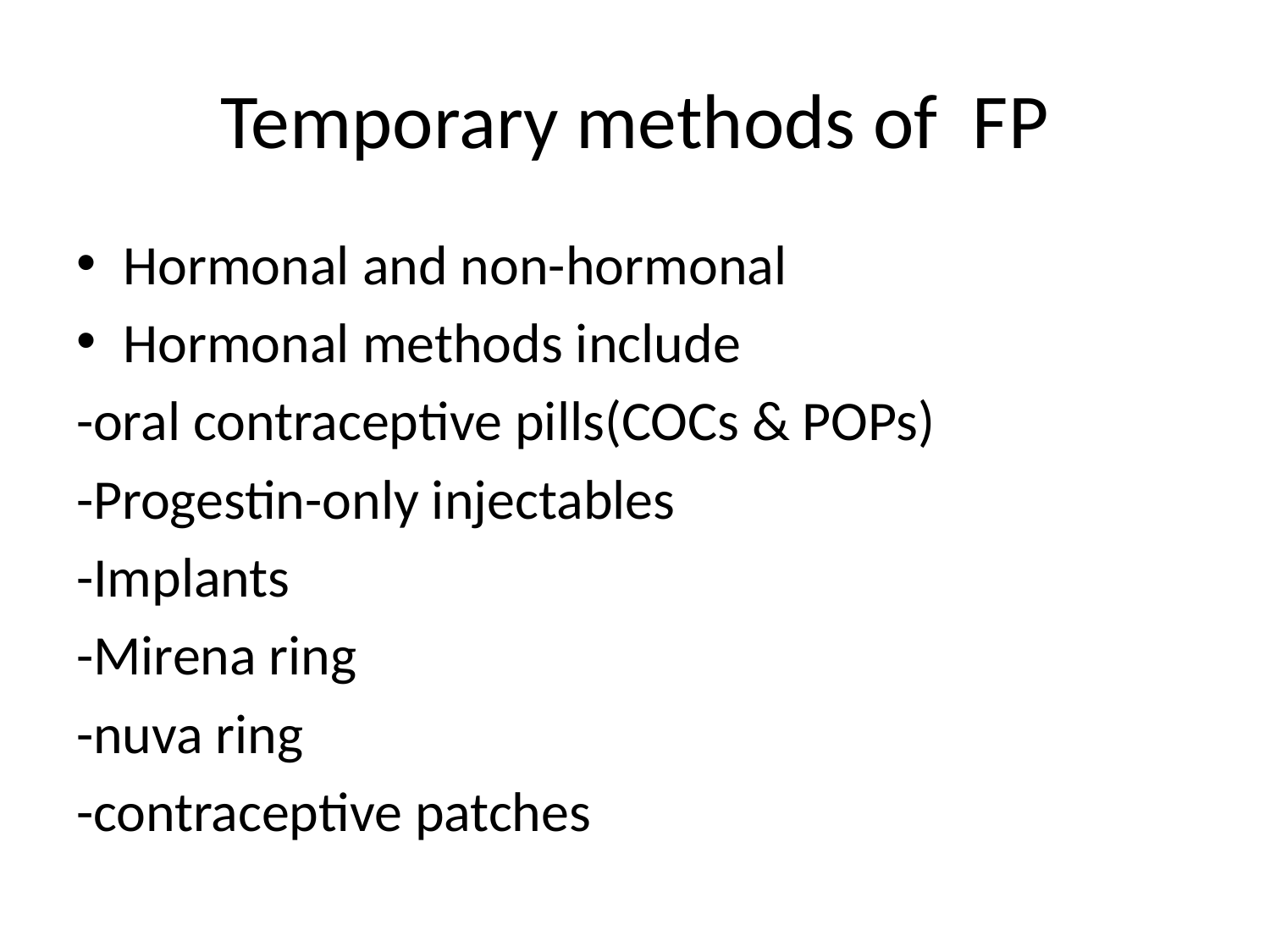

# Temporary methods of  FP
Hormonal and non-hormonal
Hormonal methods include
-oral contraceptive pills(COCs & POPs)
-Progestin-only injectables
-Implants
-Mirena ring
-nuva ring
-contraceptive patches